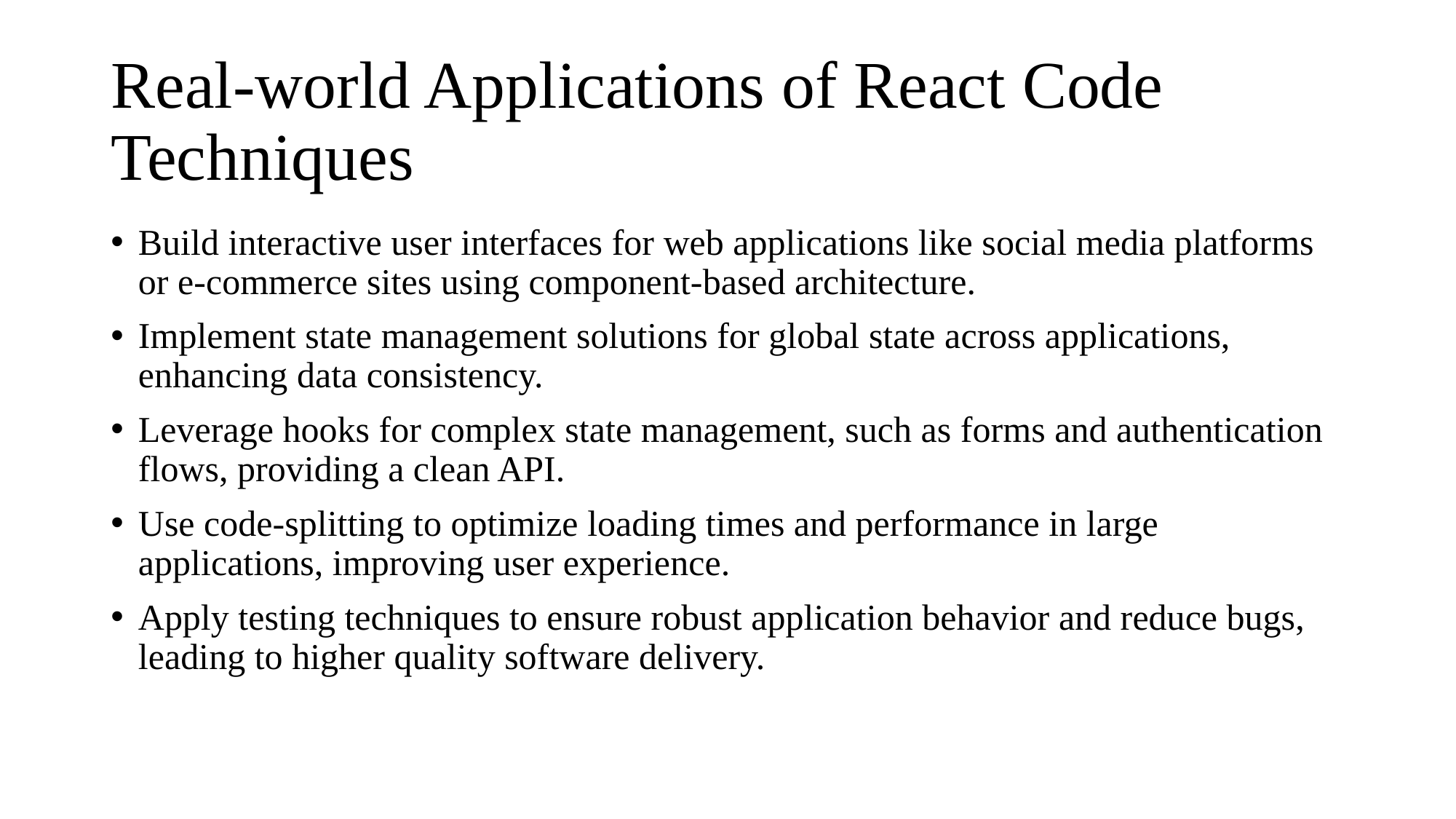

# Real-world Applications of React Code Techniques
Build interactive user interfaces for web applications like social media platforms or e-commerce sites using component-based architecture.
Implement state management solutions for global state across applications, enhancing data consistency.
Leverage hooks for complex state management, such as forms and authentication flows, providing a clean API.
Use code-splitting to optimize loading times and performance in large applications, improving user experience.
Apply testing techniques to ensure robust application behavior and reduce bugs, leading to higher quality software delivery.